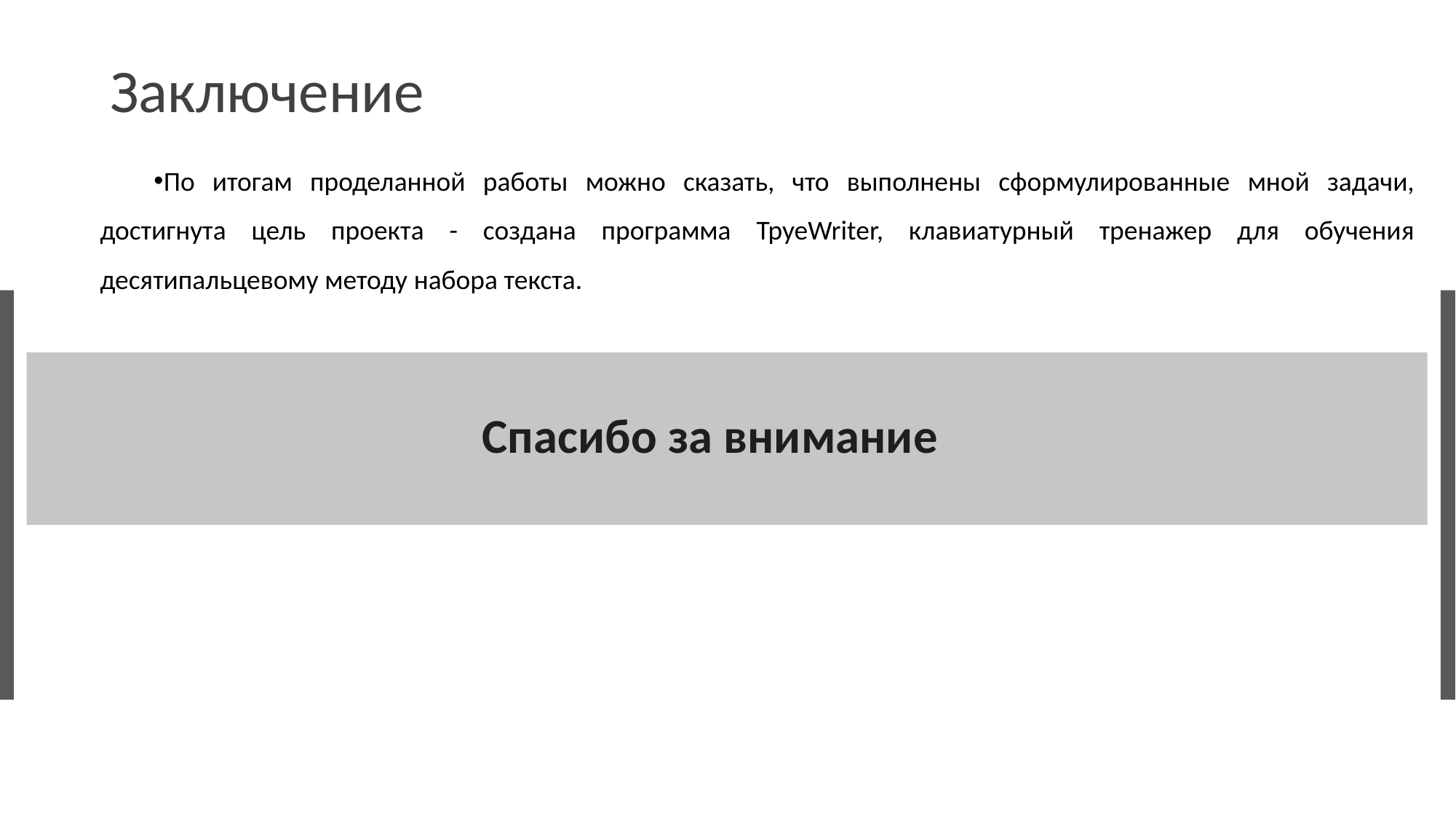

# Заключение
По итогам проделанной работы можно сказать, что выполнены сформулированные мной задачи, достигнута цель проекта - создана программа TpyeWriter, клавиатурный тренажер для обучения десятипальцевому методу набора текста.

Спасибо за внимание